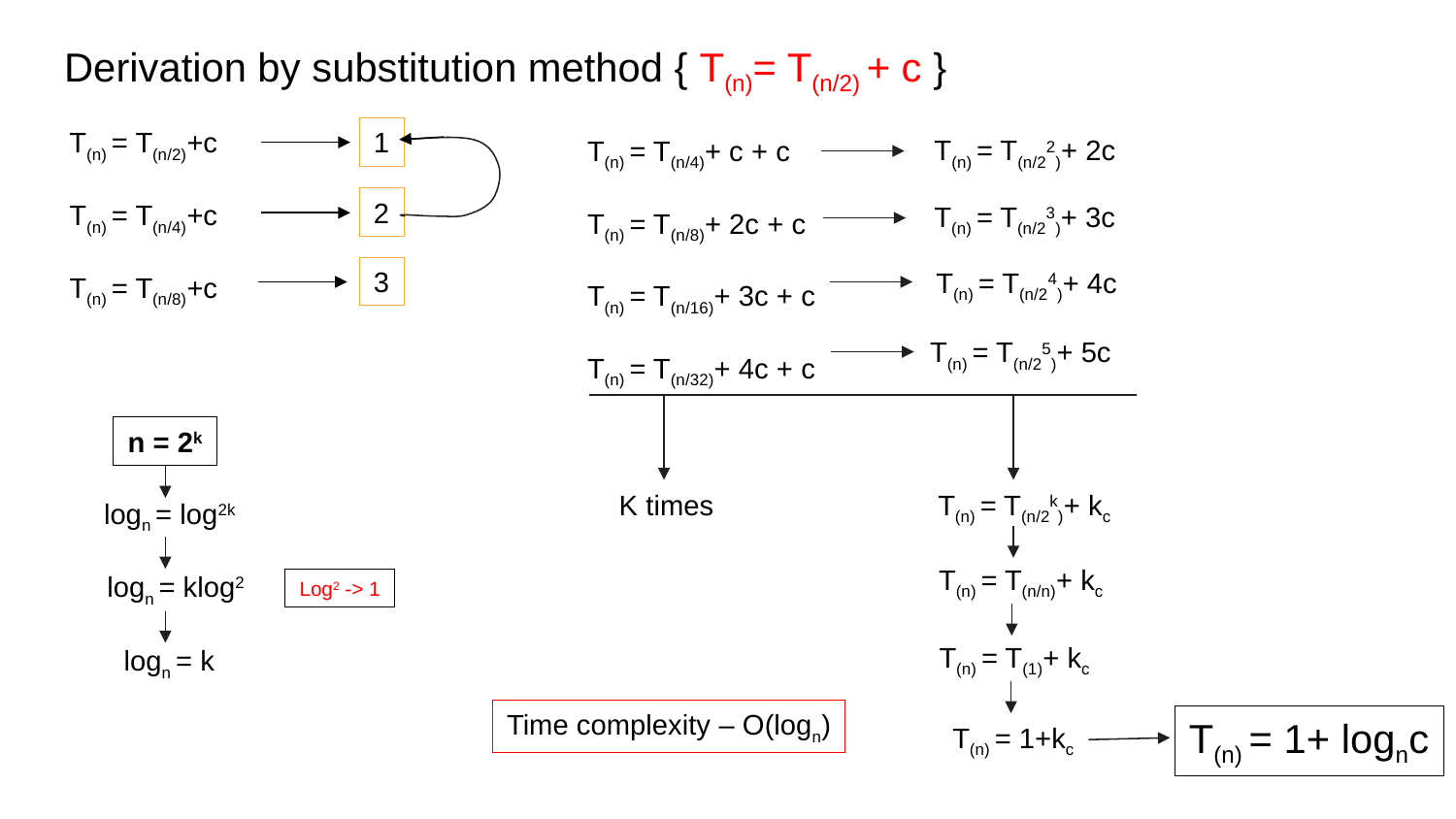

# Derivation by substitution method { T(n)= T(n/2) + c }
T(n) = T(n/2)+c

T(n) = T(n/4)+c

T(n) = T(n/8)+c

1
T(n) = T(n/22)+ 2c
T(n) = T(n/4)+ c + c

T(n) = T(n/8)+ 2c + c

T(n) = T(n/16)+ 3c + c

T(n) = T(n/32)+ 4c + c

2
T(n) = T(n/23)+ 3c
3
T(n) = T(n/24)+ 4c
T(n) = T(n/25)+ 5c
n = 2k
T(n) = T(n/2k)+ kc
K times
logn = log2k
T(n) = T(n/n)+ kc
 logn = klog2
Log2 -> 1
T(n) = T(1)+ kc
 logn = k
Time complexity – O(logn)
T(n) = 1+ lognc
T(n) = 1+kc